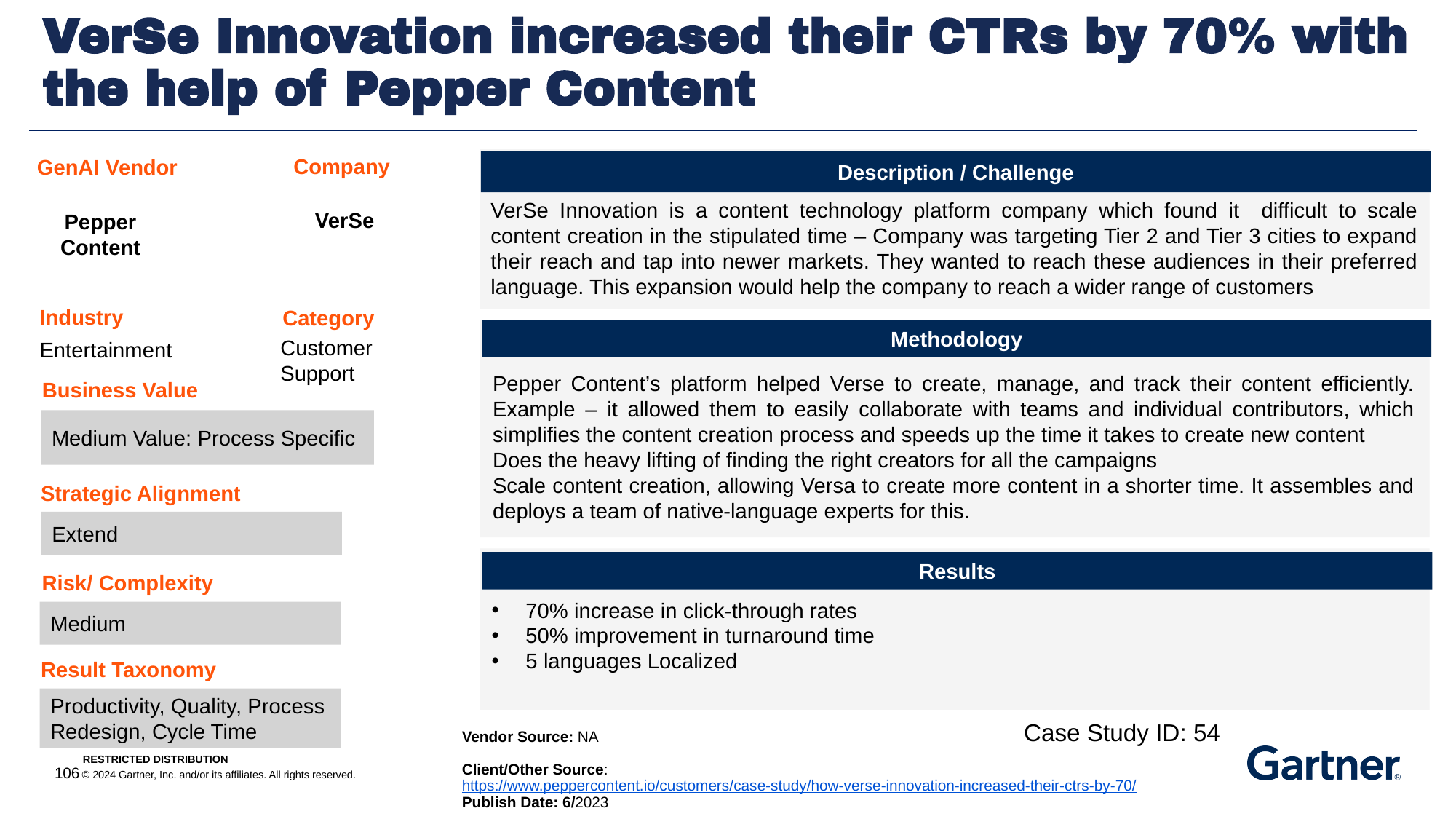

VerSe Innovation increased their CTRs by 70% with the help of Pepper Content
Company
GenAI Vendor

Description / Challenge
VerSe Innovation is a content technology platform company which found it  difficult to scale content creation in the stipulated time – Company was targeting Tier 2 and Tier 3 cities to expand their reach and tap into newer markets. They wanted to reach these audiences in their preferred language. This expansion would help the company to reach a wider range of customers
VerSe
Pepper Content
Industry
Category

Methodology
Customer Support
Entertainment
Pepper Content’s platform helped Verse to create, manage, and track their content efficiently. Example – it allowed them to easily collaborate with teams and individual contributors, which simplifies the content creation process and speeds up the time it takes to create new content
Does the heavy lifting of finding the right creators for all the campaigns
Scale content creation, allowing Versa to create more content in a shorter time. It assembles and deploys a team of native-language experts for this.
Business Value
Medium Value: Process Specific
Strategic Alignment
Extend

Results
Risk/ Complexity
70% increase in click-through rates
50% improvement in turnaround time
5 languages Localized
Medium
Result Taxonomy
Productivity, Quality, Process Redesign, Cycle Time
Case Study ID: 54
Vendor Source: NA

Client/Other Source: https://www.peppercontent.io/customers/case-study/how-verse-innovation-increased-their-ctrs-by-70/
Publish Date: 6/2023